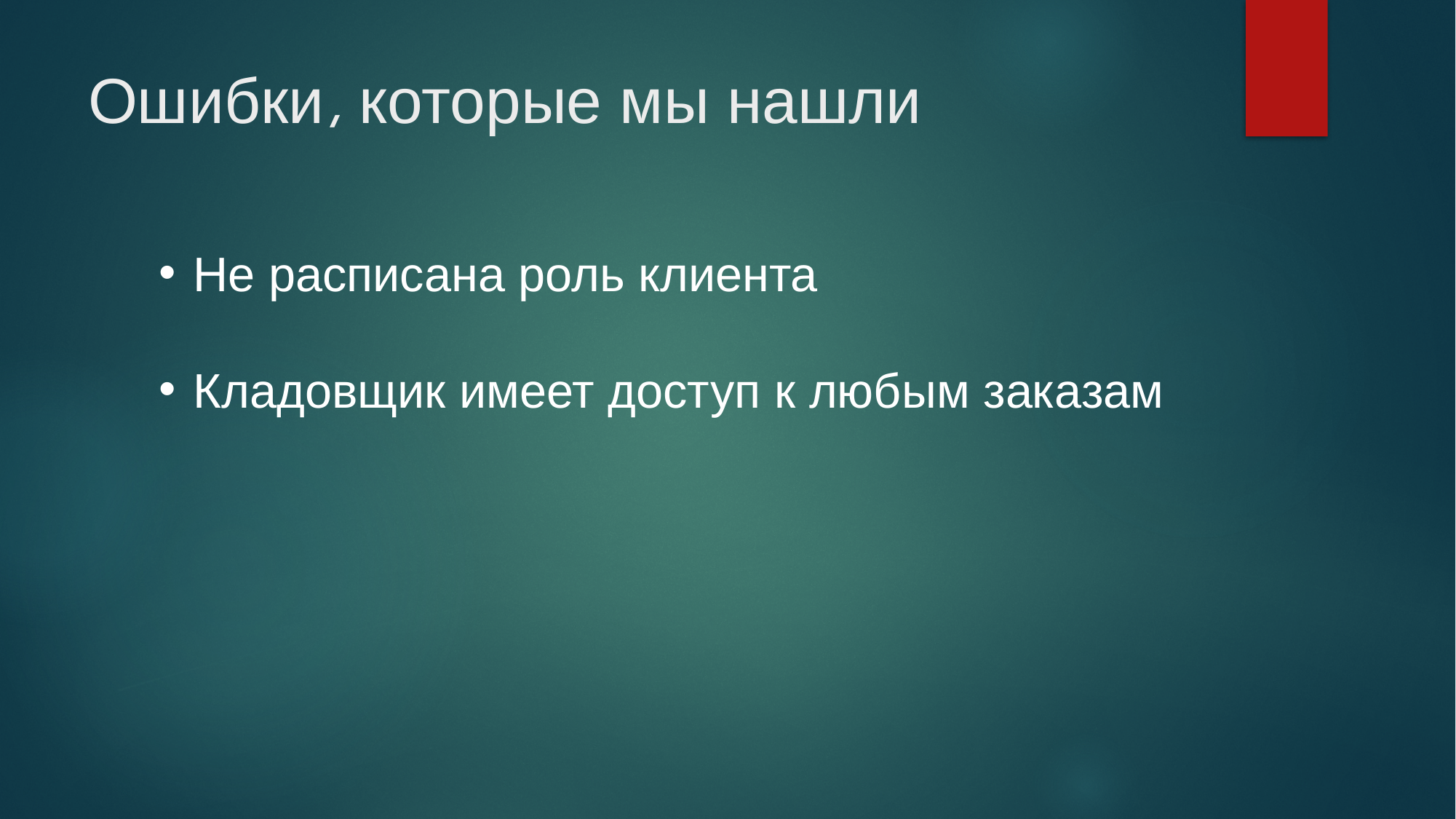

# Ошибки, которые мы нашли
Не расписана роль клиента
Кладовщик имеет доступ к любым заказам